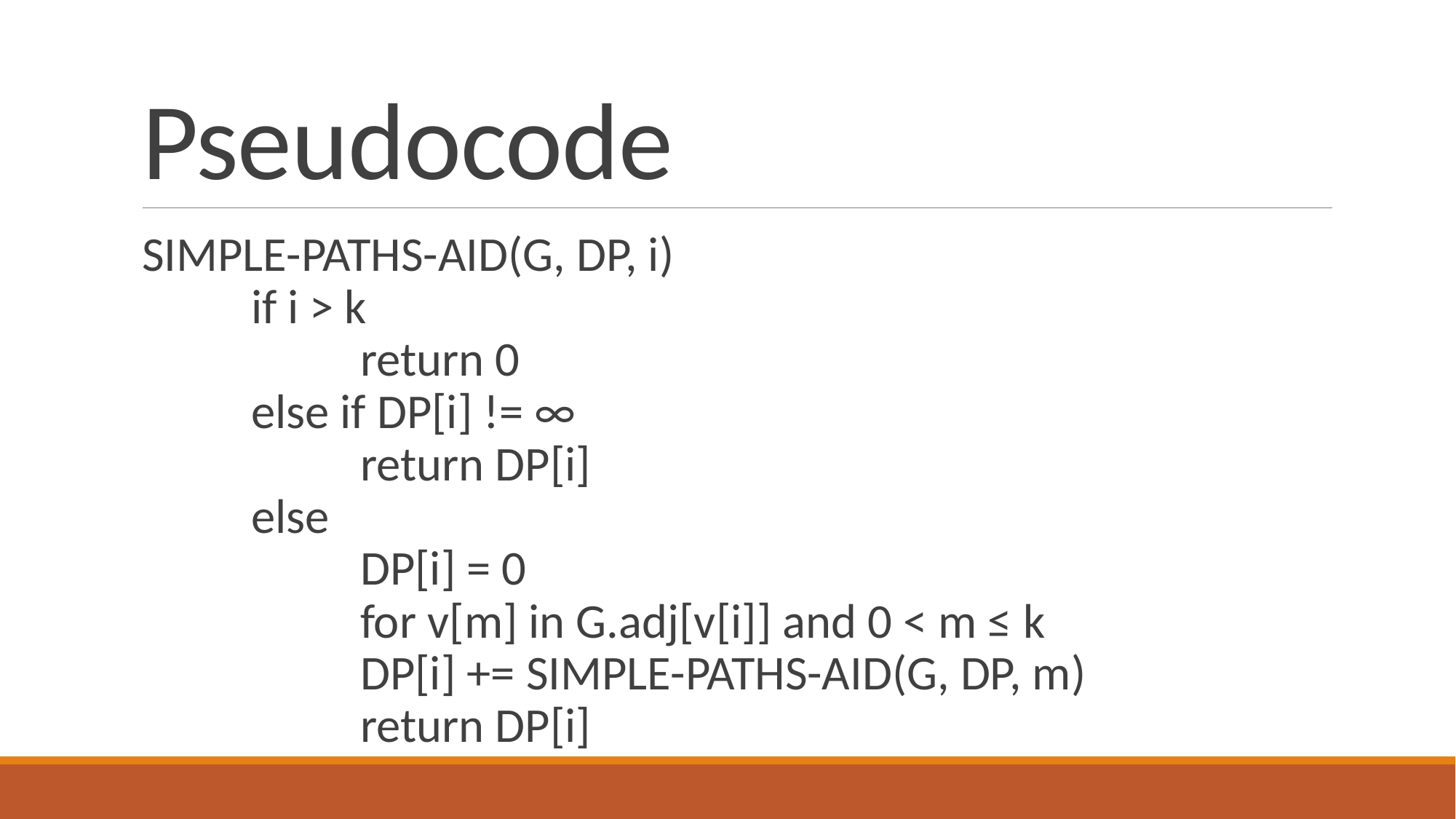

# Pseudocode
SIMPLE-PATHS-AID(G, DP, i)
	if i > k
		return 0
	else if DP[i] != ∞
		return DP[i]
	else
		DP[i] = 0
		for v[m] in G.adj[v[i]] and 0 < m ≤ k
		DP[i] += SIMPLE-PATHS-AID(G, DP, m)
		return DP[i]